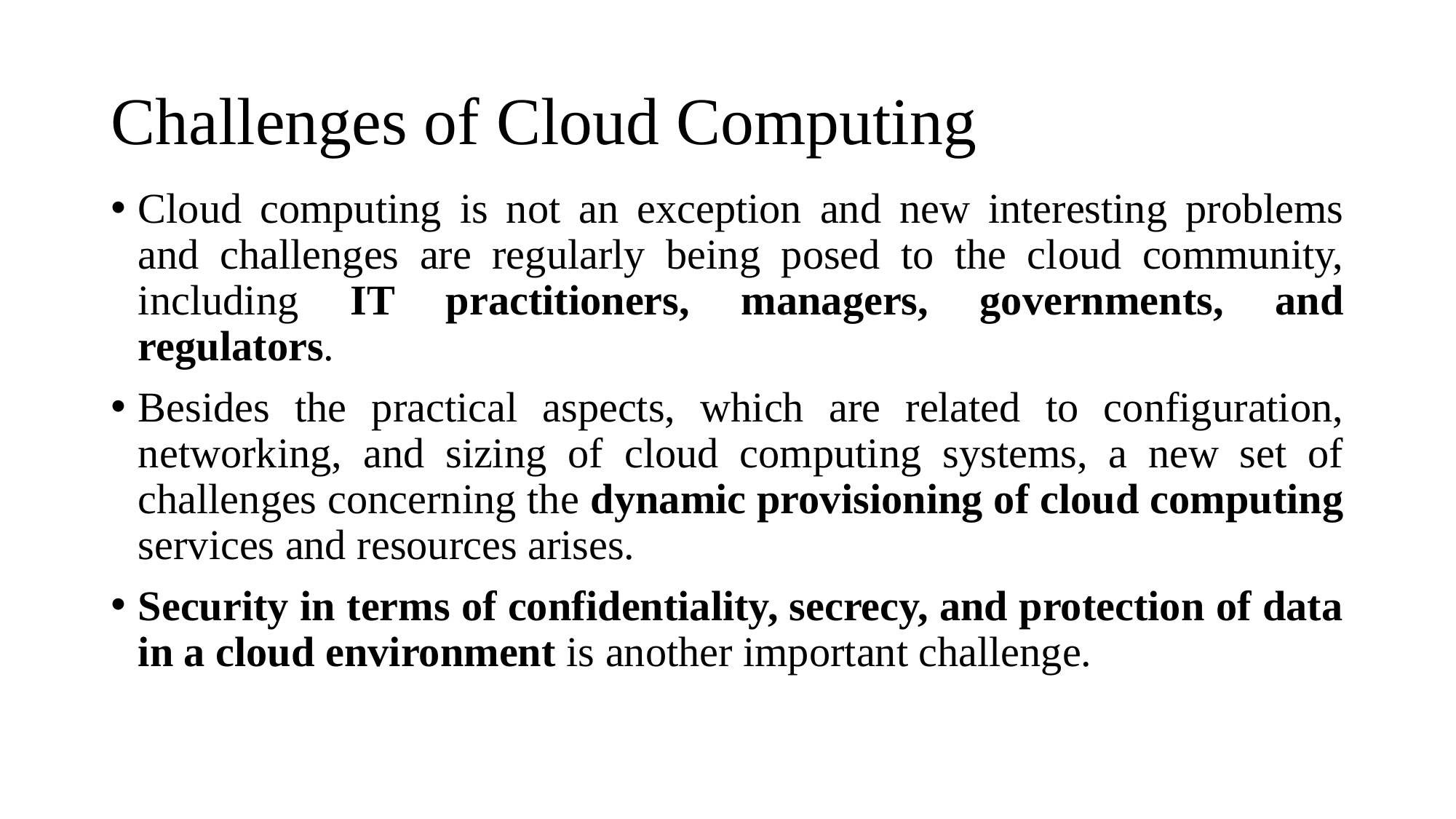

# Challenges of Cloud Computing
Cloud computing is not an exception and new interesting problems and challenges are regularly being posed to the cloud community, including IT practitioners, managers, governments, and regulators.
Besides the practical aspects, which are related to configuration, networking, and sizing of cloud computing systems, a new set of challenges concerning the dynamic provisioning of cloud computing services and resources arises.
Security in terms of confidentiality, secrecy, and protection of data in a cloud environment is another important challenge.